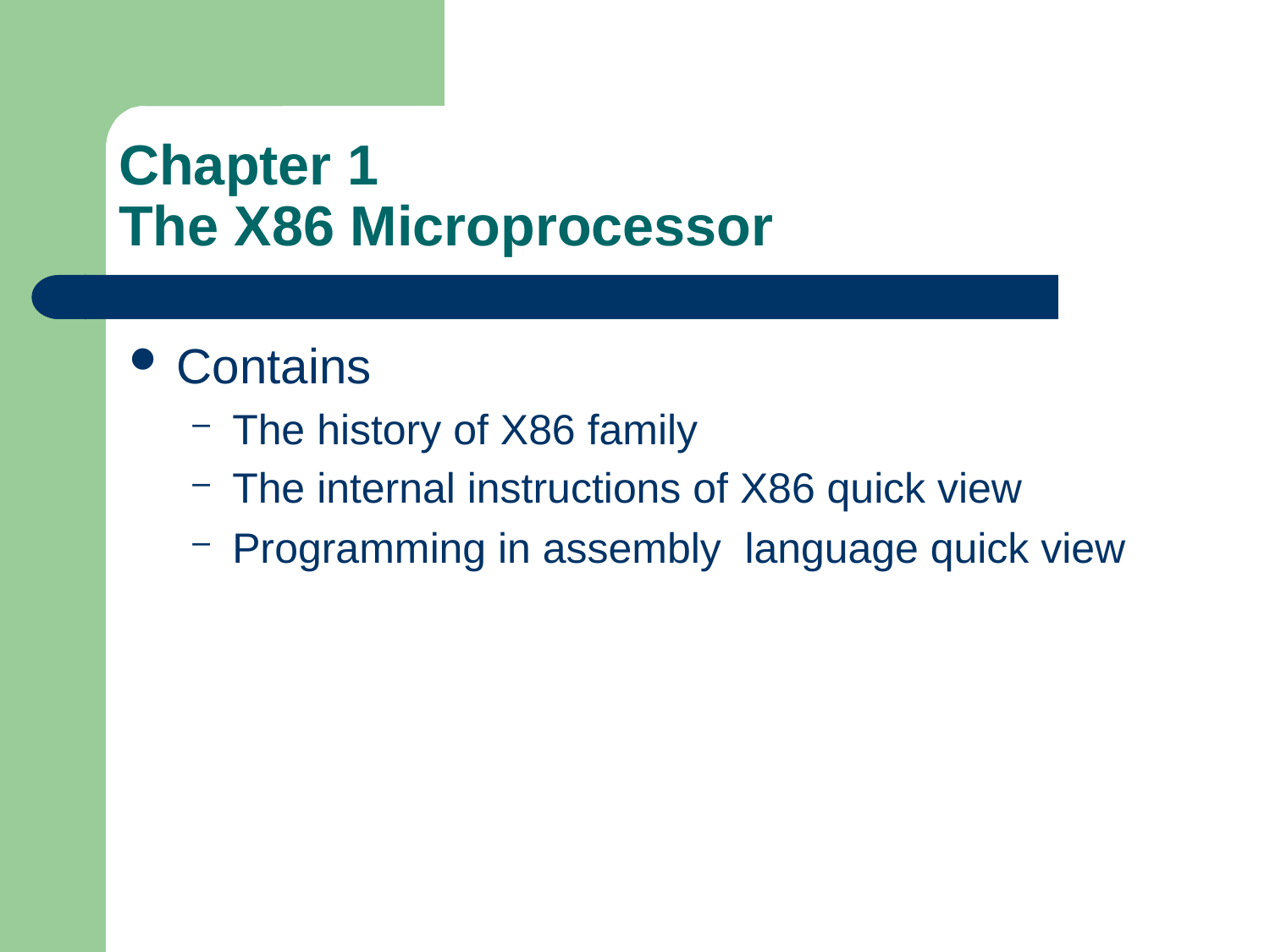

# Chapter 1 The X86 Microprocessor
Contains
The history of X86 family
The internal instructions of X86 quick view
Programming in assembly  language quick view